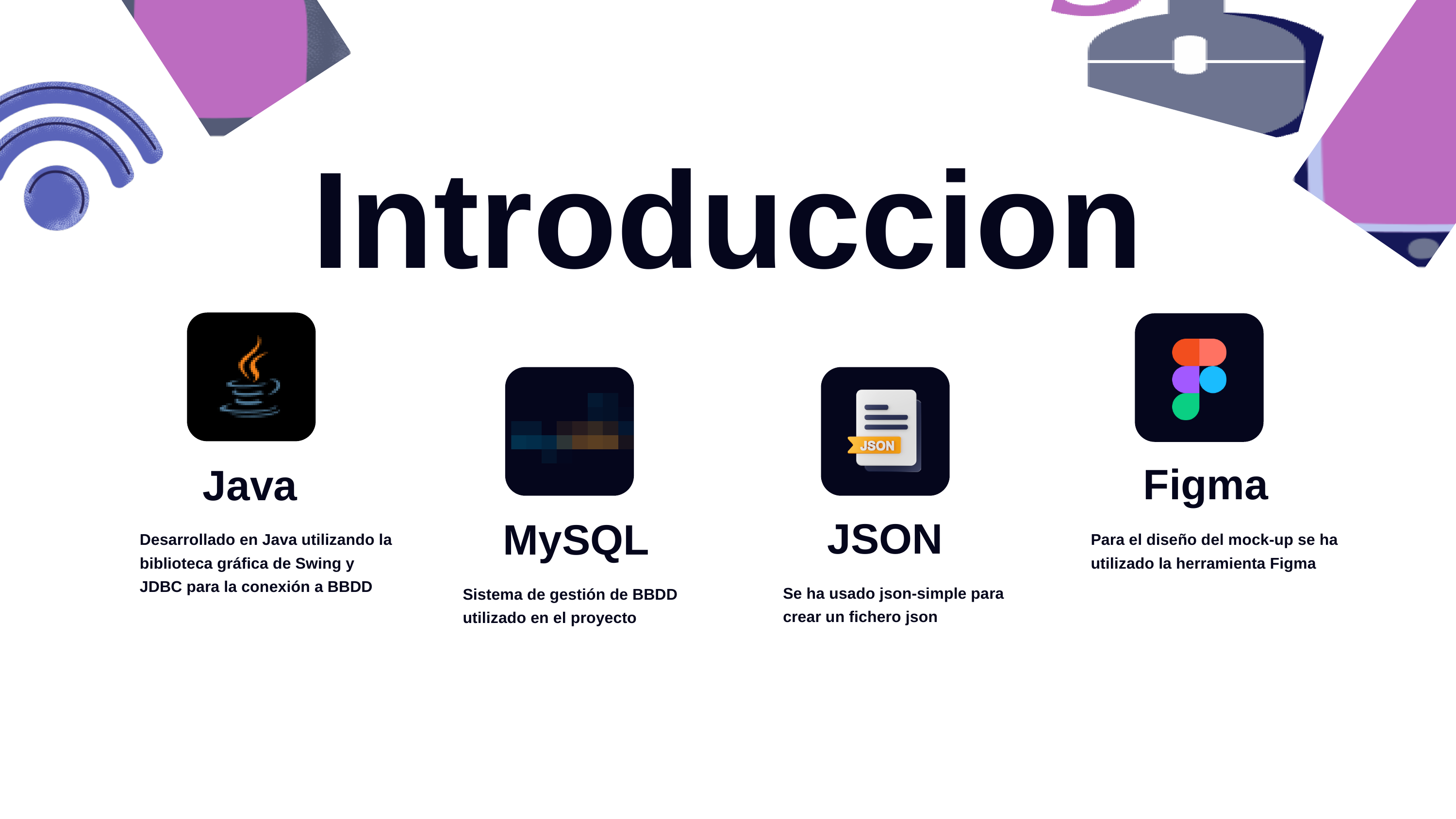

Introduccion

Figma
Java
JSON
MySQL
Desarrollado en Java utilizando la biblioteca gráfica de Swing y JDBC para la conexión a BBDD
Para el diseño del mock-up se ha utilizado la herramienta Figma
Se ha usado json-simple para crear un fichero json
Sistema de gestión de BBDD  utilizado en el proyecto